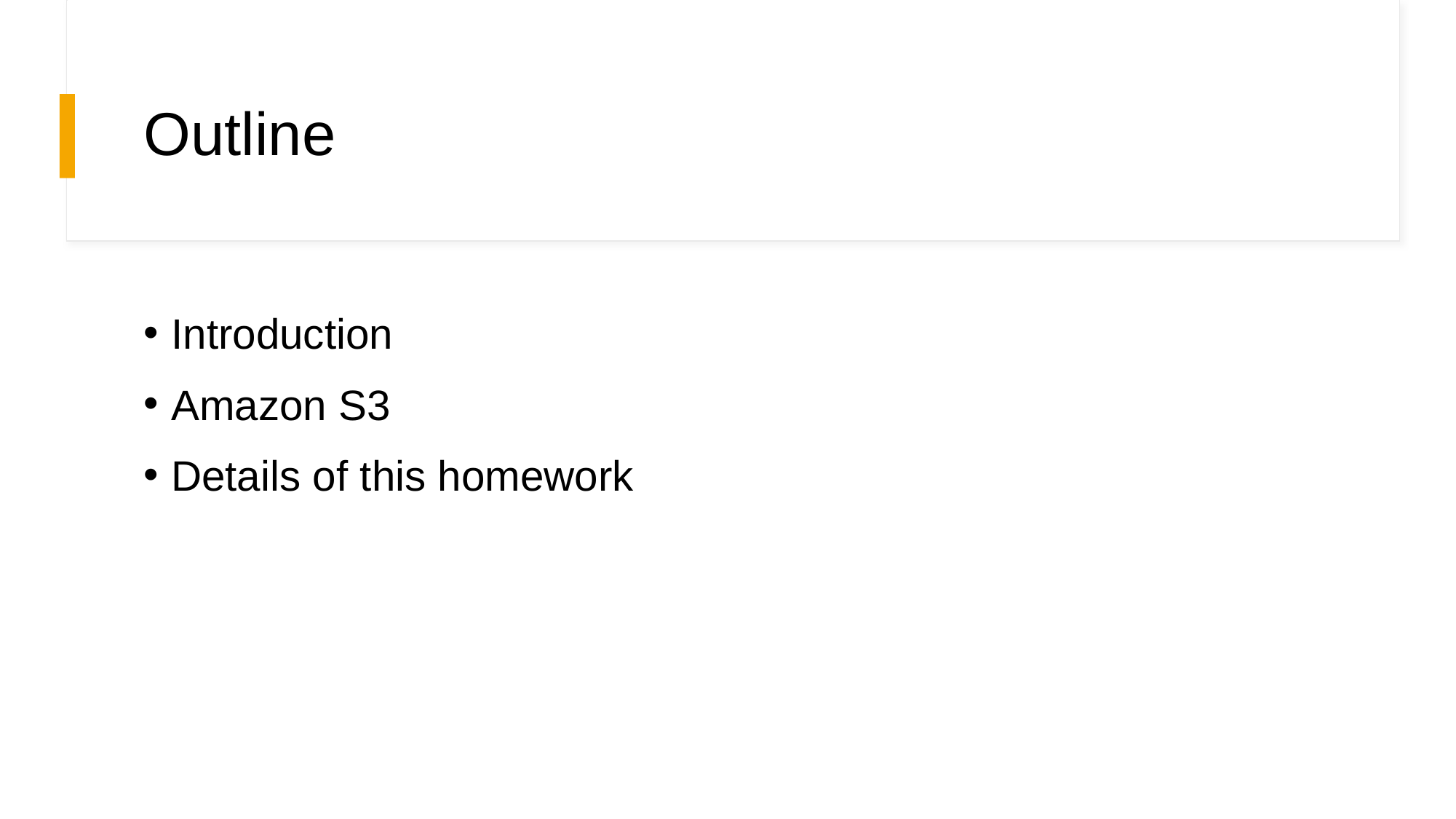

# Outline
Introduction
Amazon S3
Details of this homework